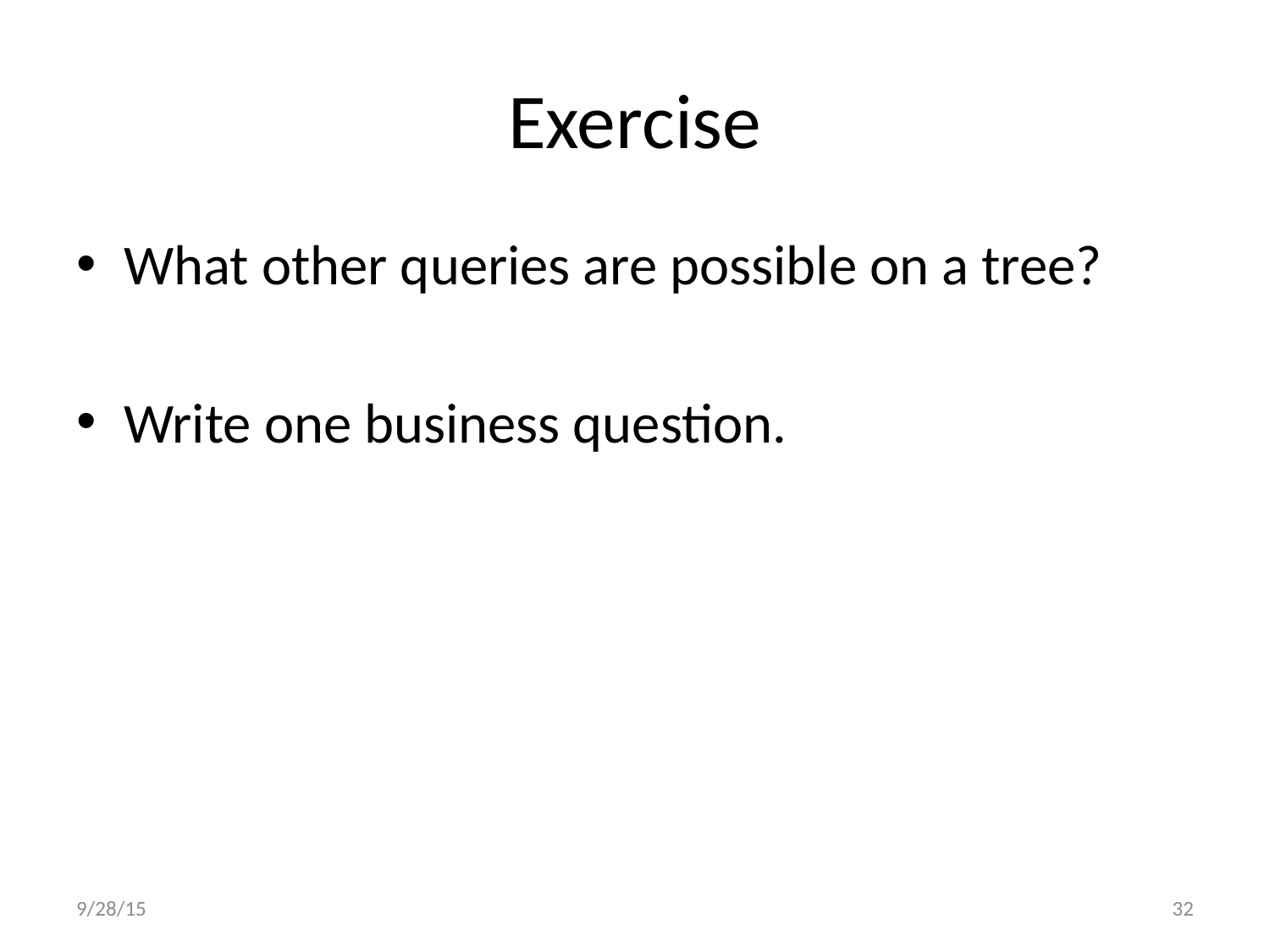

# Exercise
What other queries are possible on a tree?

Write one business question.
9/28/15
32